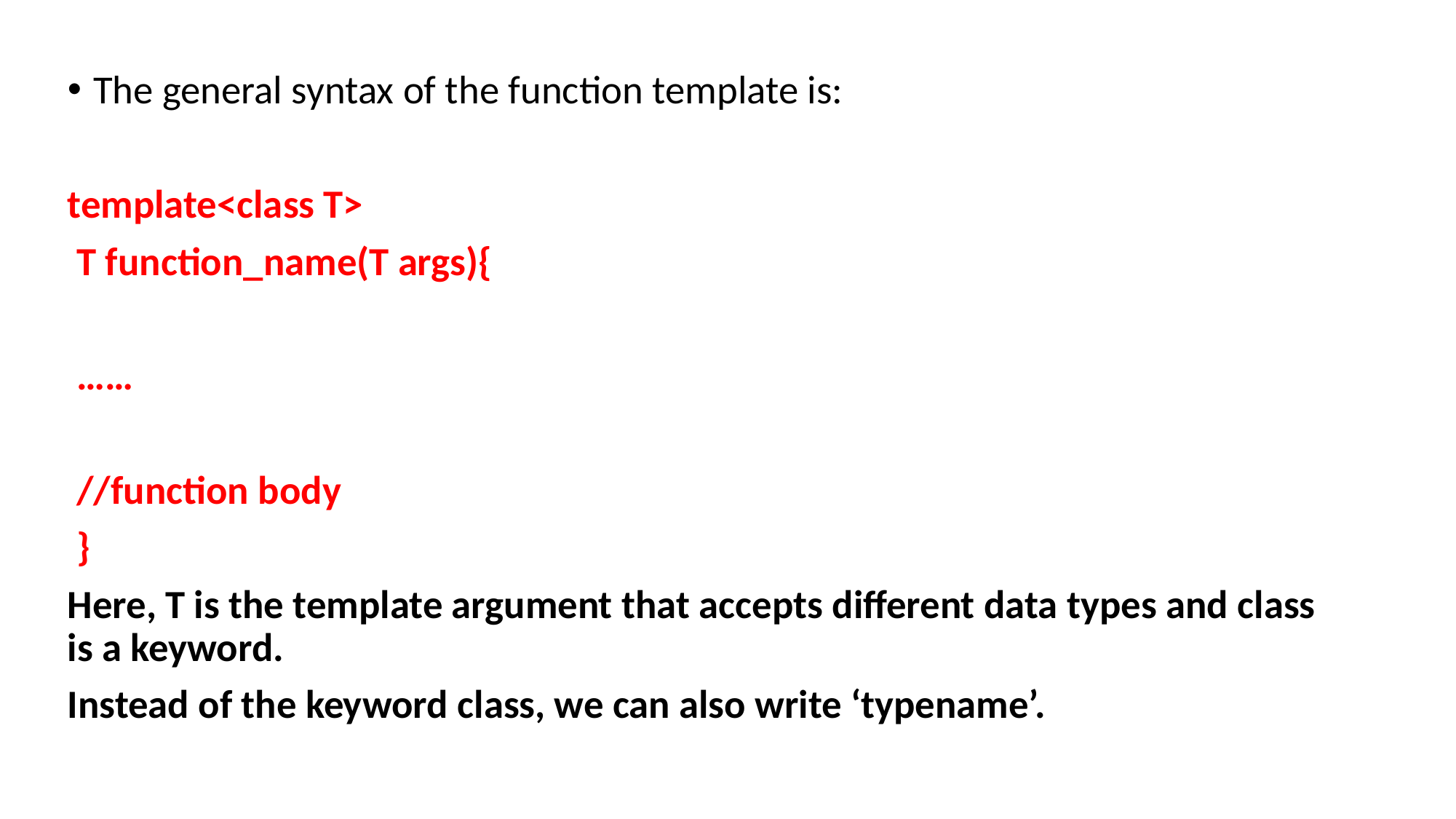

The general syntax of the function template is:

template<class T>
 T function_name(T args){

 ……

 //function body
 }
Here, T is the template argument that accepts different data types and class is a keyword.
Instead of the keyword class, we can also write ‘typename’.